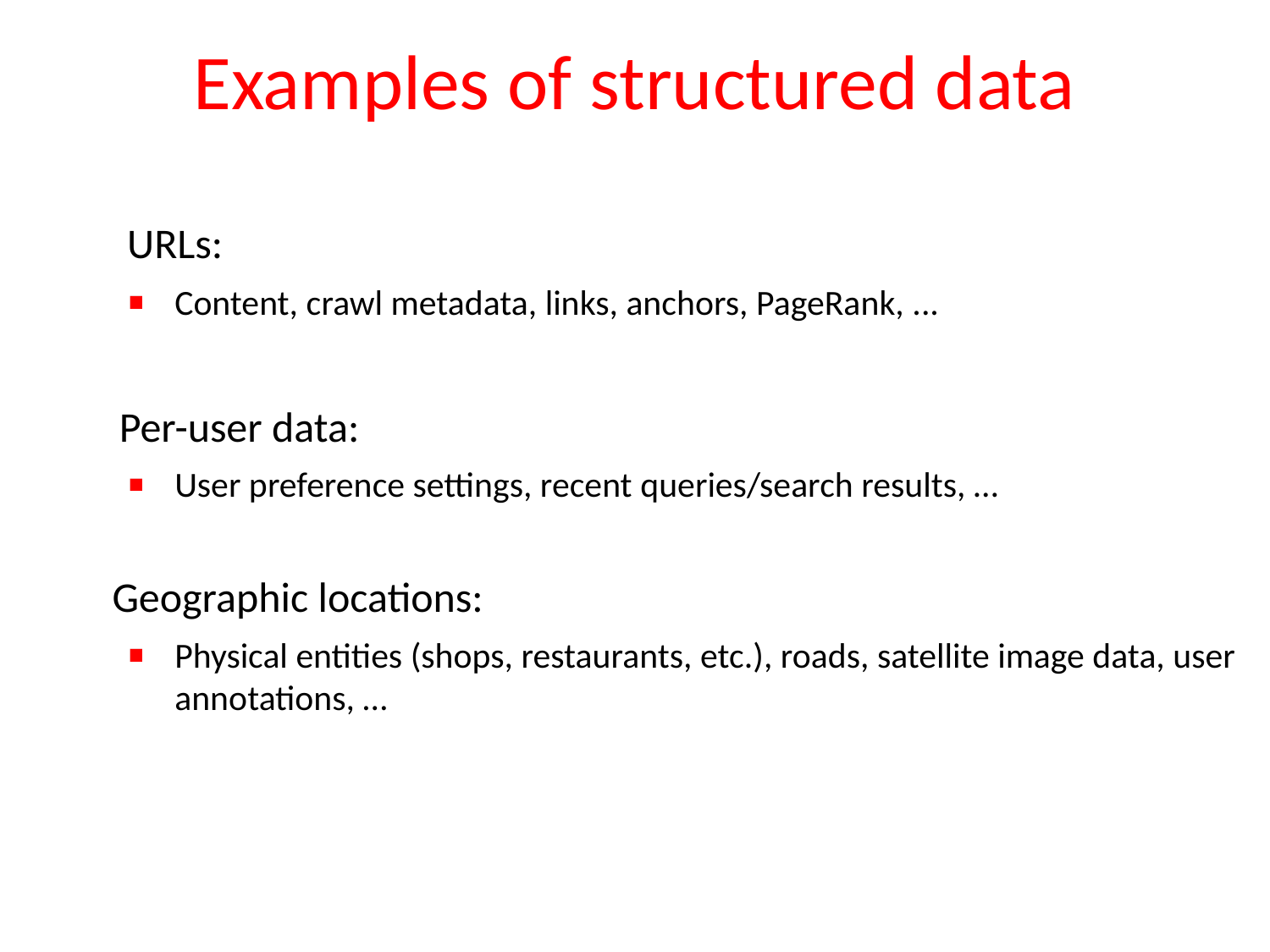

# Examples of structured data
URLs:
Content, crawl metadata, links, anchors, PageRank, ...

Per-user data:
User preference settings, recent queries/search results, …

Geographic locations:
Physical entities (shops, restaurants, etc.), roads, satellite image data, user annotations, …